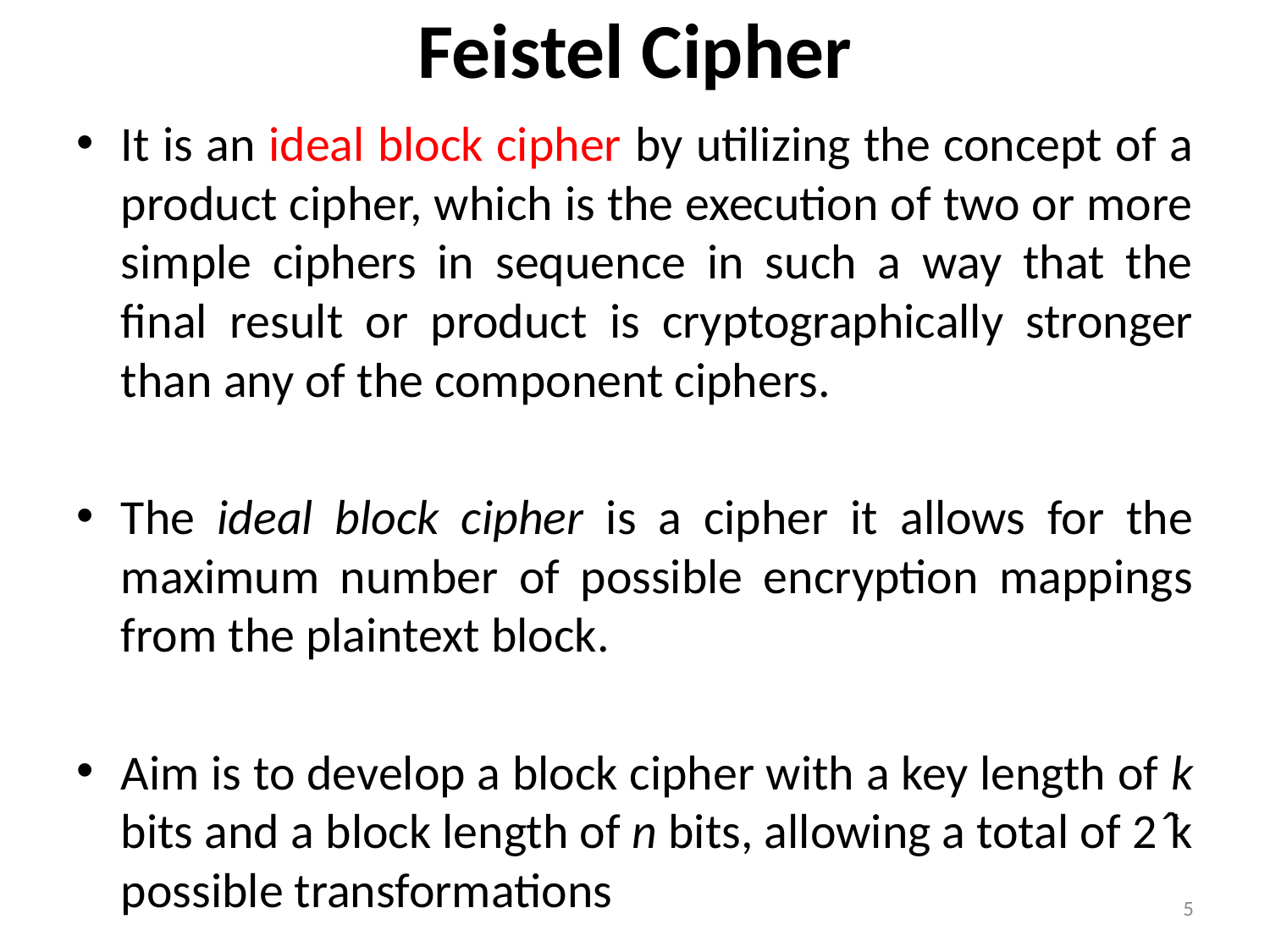

# Feistel Cipher
It is an ideal block cipher by utilizing the concept of a product cipher, which is the execution of two or more simple ciphers in sequence in such a way that the final result or product is cryptographically stronger than any of the component ciphers.

The ideal block cipher is a cipher it allows for the maximum number of possible encryption mappings from the plaintext block.

Aim is to develop a block cipher with a key length of k bits and a block length of n bits, allowing a total of 2 ̂k possible transformations
5